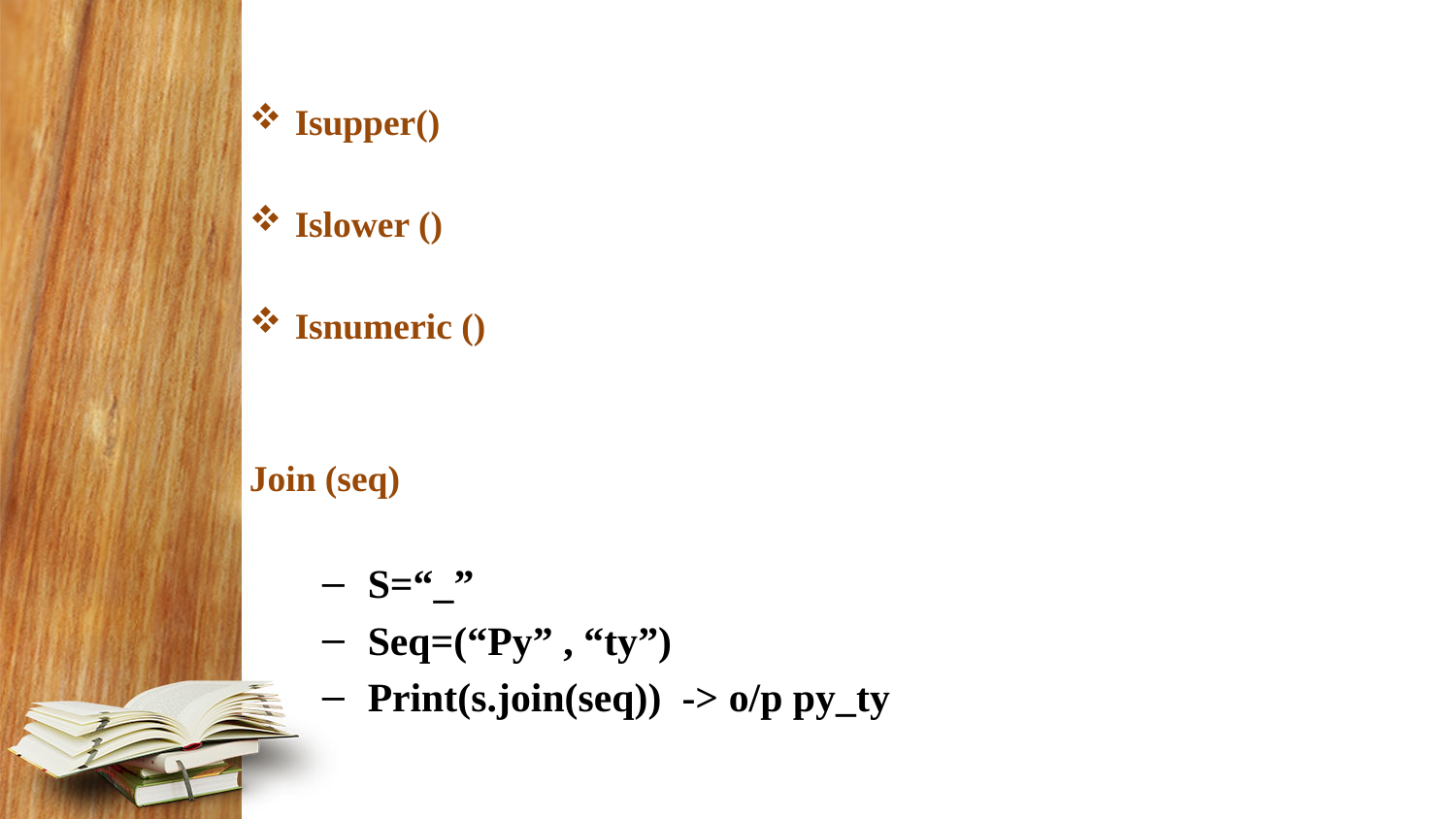

Isupper()

Islower ()

Isnumeric ()

Join (seq)

S=“_”
Seq=(“Py” , “ty”)
Print(s.join(seq))  -> o/p py_ty